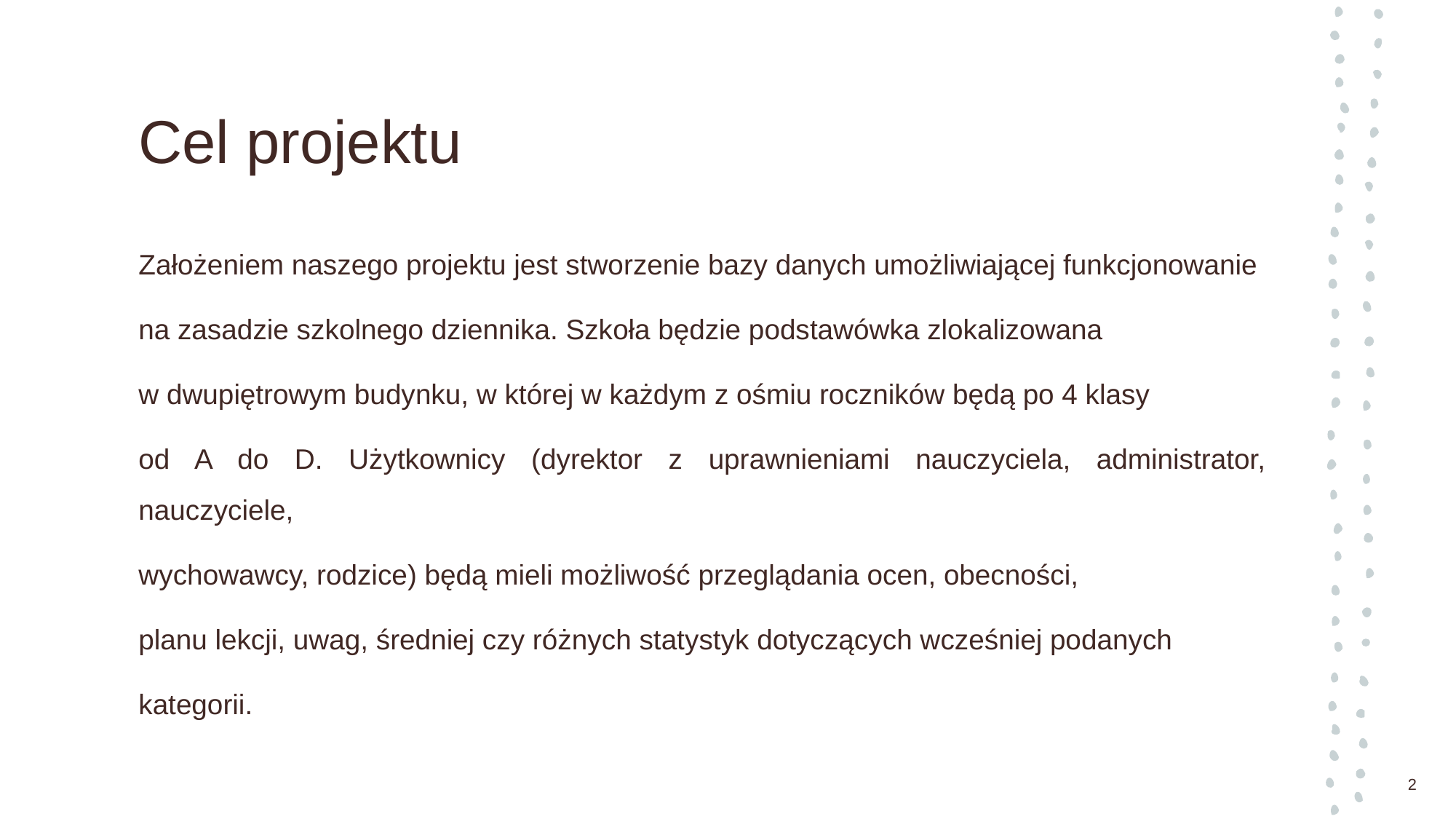

# Cel projektu
Założeniem naszego projektu jest stworzenie bazy danych umożliwiającej funkcjonowanie
na zasadzie szkolnego dziennika. Szkoła będzie podstawówka zlokalizowana
w dwupiętrowym budynku, w której w każdym z ośmiu roczników będą po 4 klasy
od A do D. Użytkownicy (dyrektor z uprawnieniami nauczyciela, administrator, nauczyciele,
wychowawcy, rodzice) będą mieli możliwość przeglądania ocen, obecności,
planu lekcji, uwag, średniej czy różnych statystyk dotyczących wcześniej podanych
kategorii.
2